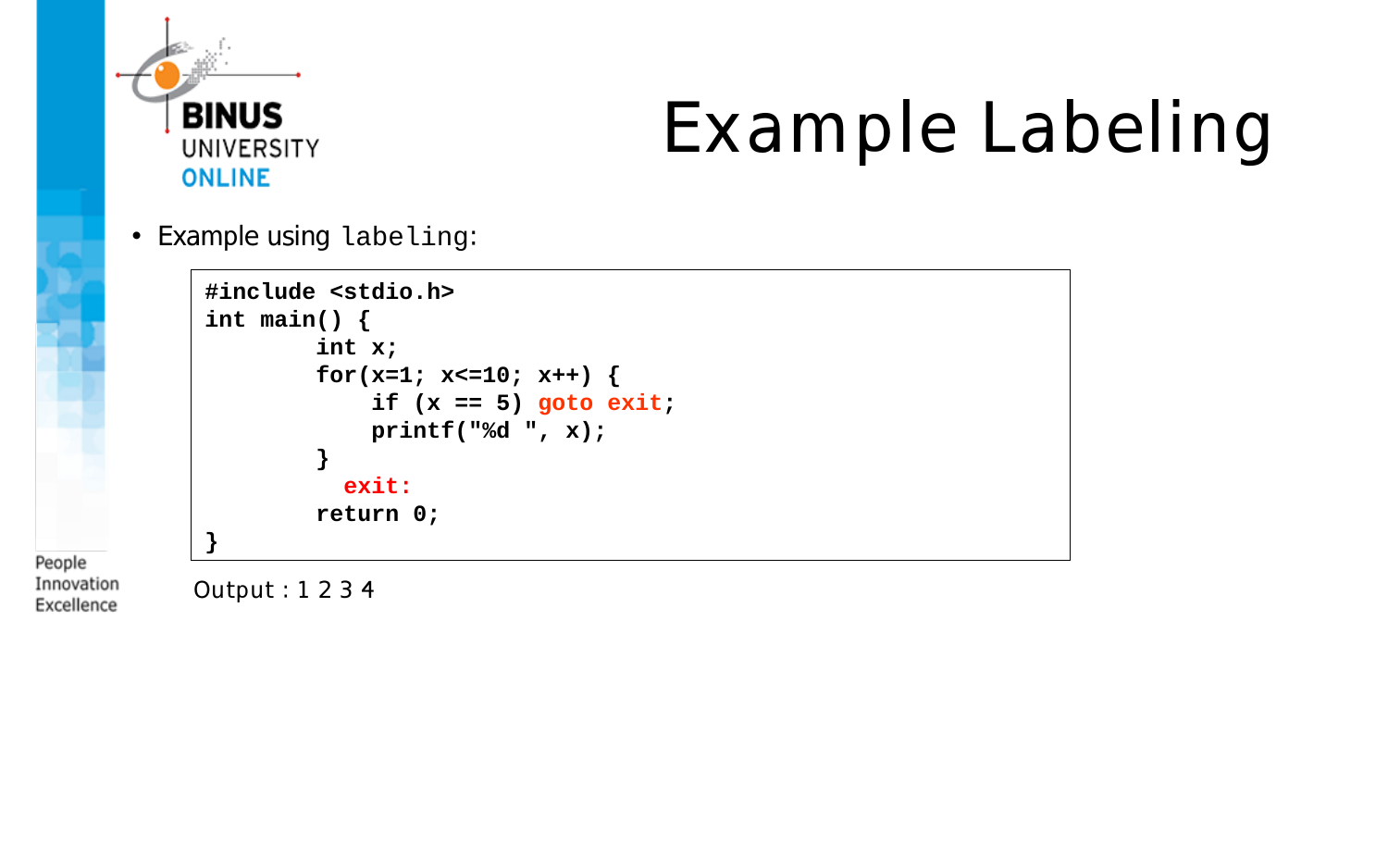

# Example Labeling
Example using labeling:

#include <stdio.h>
int main() {
        int x;
        for(x=1; x<=10; x++) {
  	  if (x == 5) goto exit;
   	  printf("%d ", x);
        }
	exit:
        return 0;
}
Output : 1 2 3 4